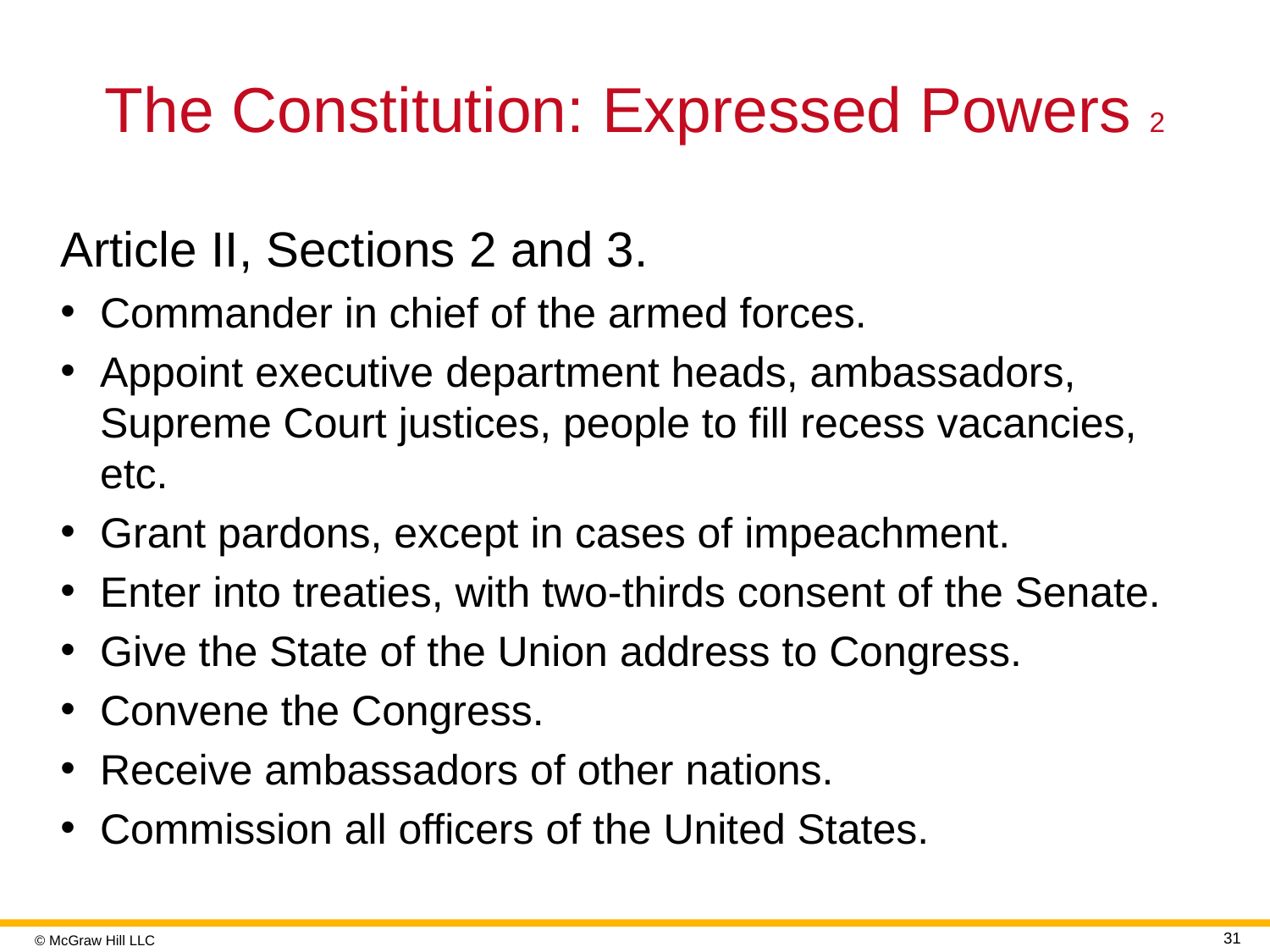

# The Constitution: Expressed Powers 2
Article II, Sections 2 and 3.
Commander in chief of the armed forces.
Appoint executive department heads, ambassadors, Supreme Court justices, people to fill recess vacancies, etc.
Grant pardons, except in cases of impeachment.
Enter into treaties, with two-thirds consent of the Senate.
Give the State of the Union address to Congress.
Convene the Congress.
Receive ambassadors of other nations.
Commission all officers of the United States.
31